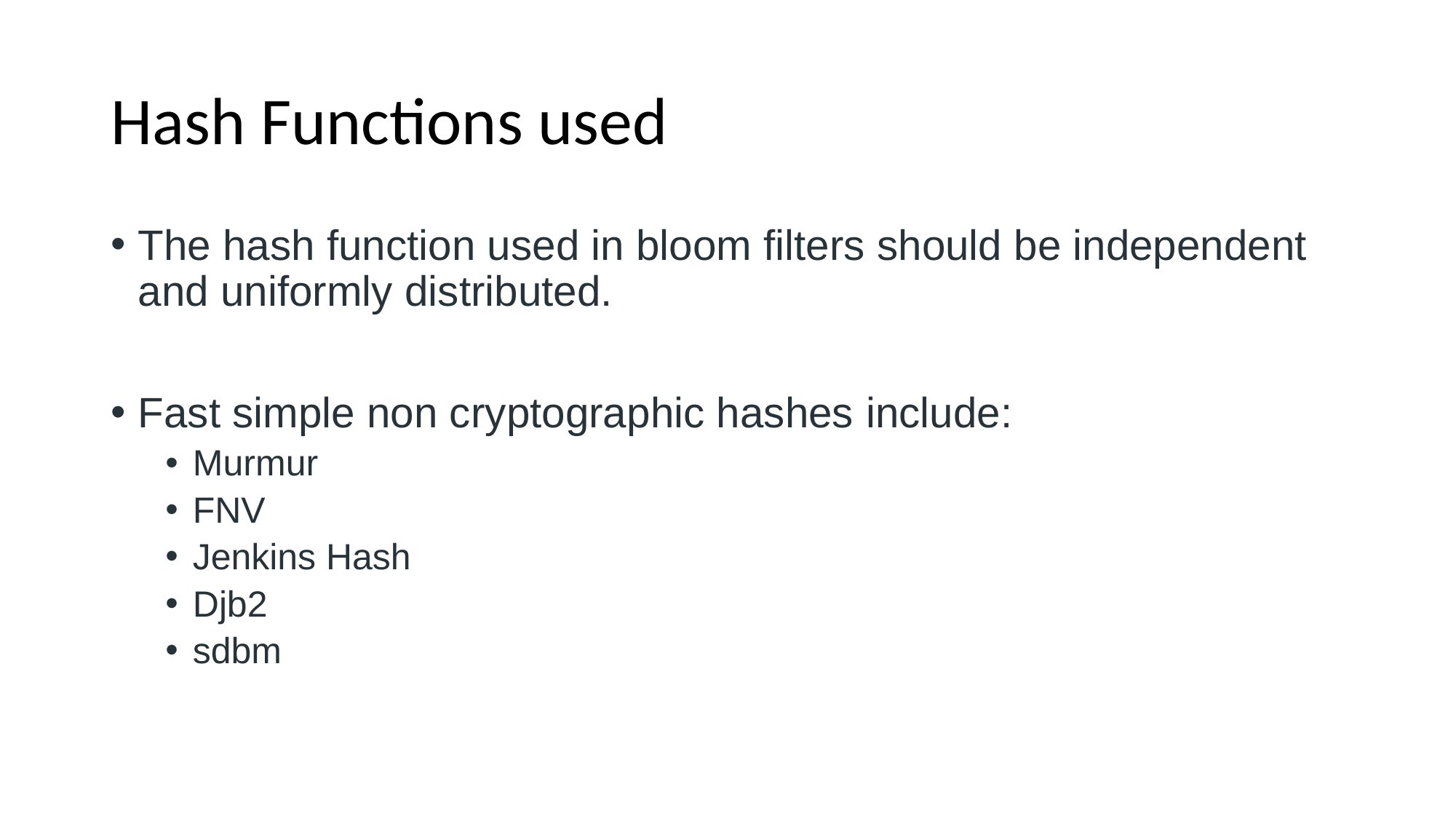

# Hash Functions used
The hash function used in bloom filters should be independent and uniformly distributed.

Fast simple non cryptographic hashes include:
Murmur
FNV
Jenkins Hash
Djb2
sdbm